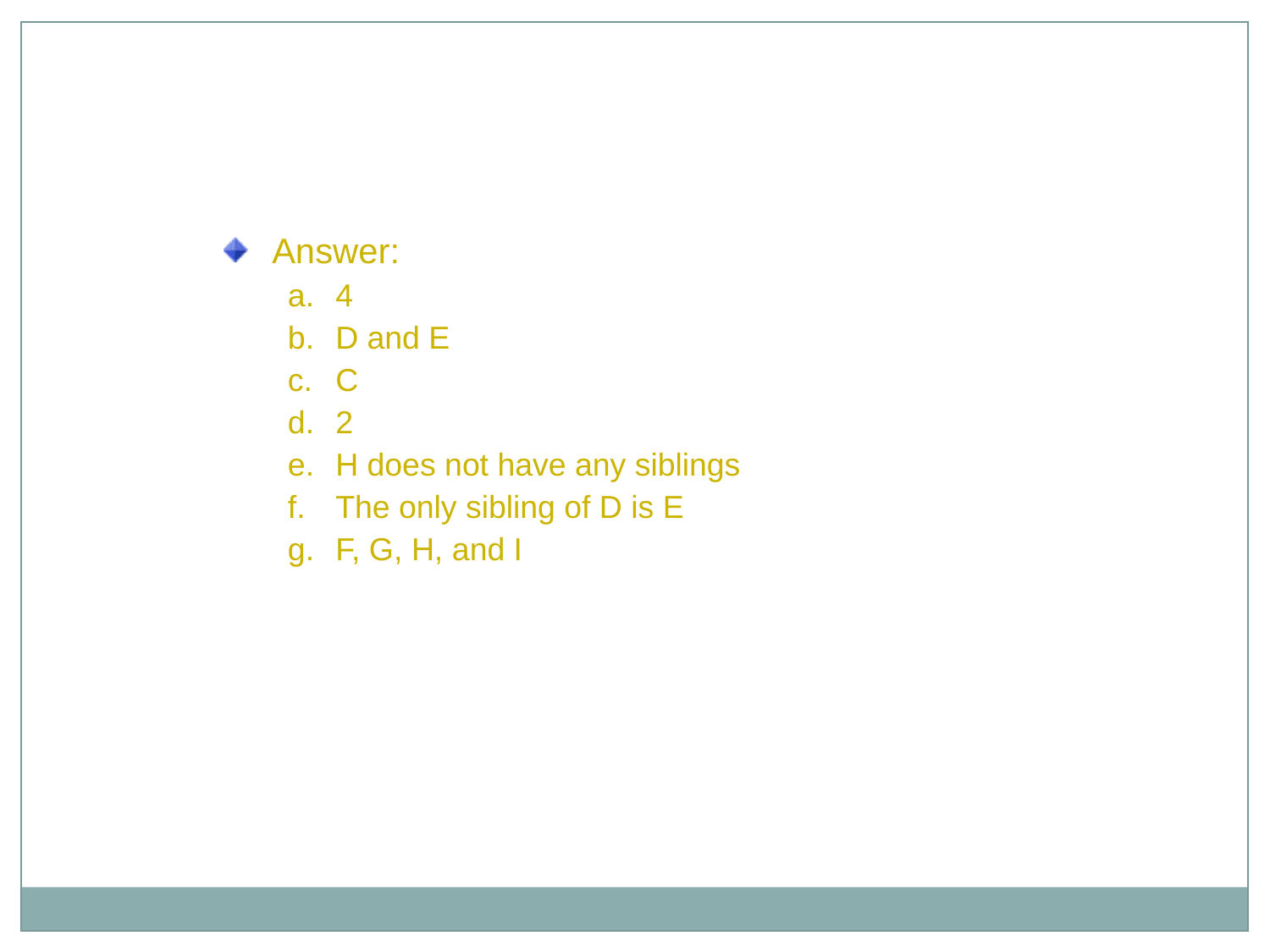

Just a minute
Answer:
4
D and E
C
2
H does not have any siblings
The only sibling of D is E
F, G, H, and I